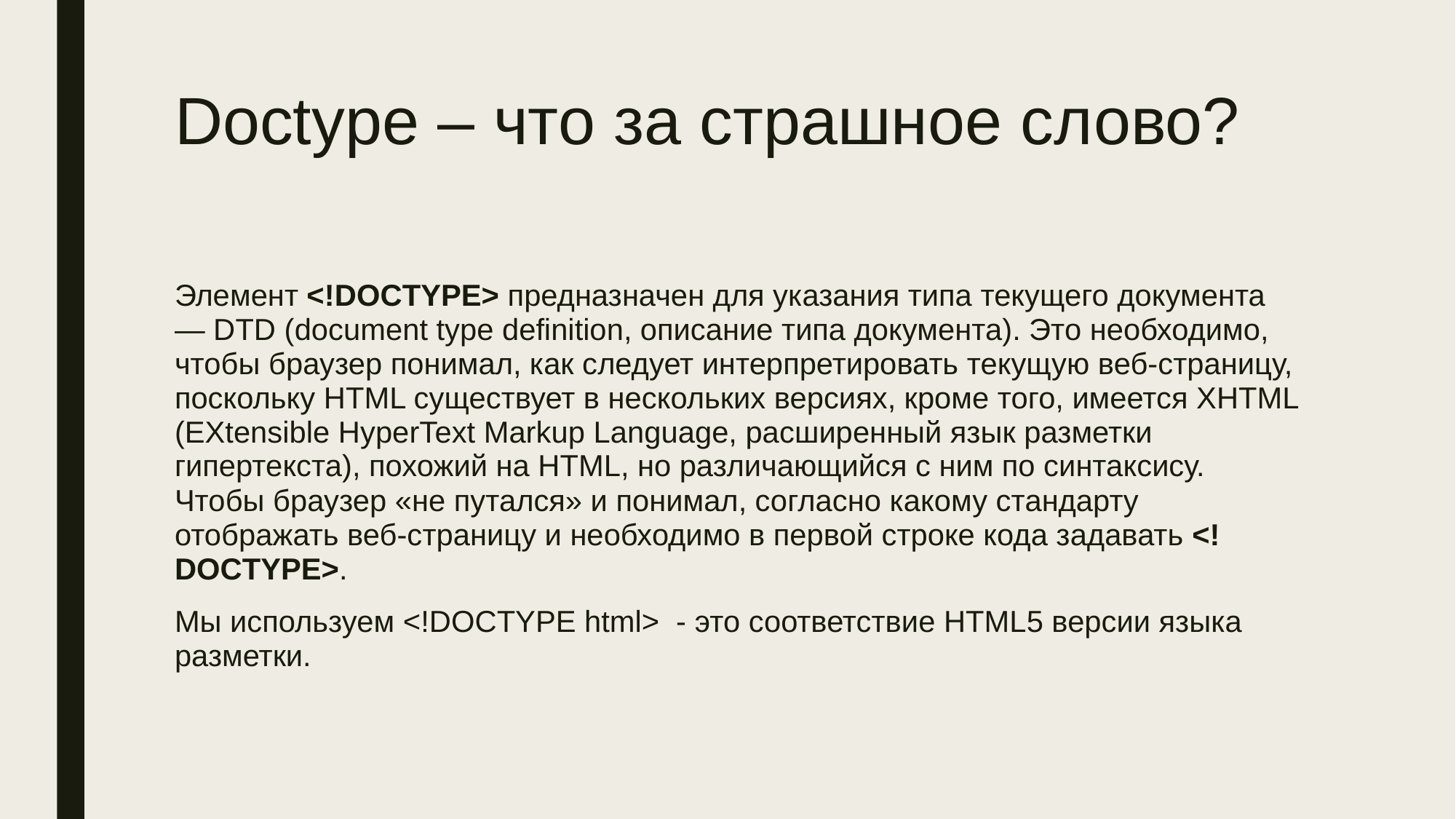

# Doctype – что за страшное слово?
Элемент <!DOCTYPE> предназначен для указания типа текущего документа — DTD (document type definition, описание типа документа). Это необходимо, чтобы браузер понимал, как следует интерпретировать текущую веб-страницу, поскольку HTML существует в нескольких версиях, кроме того, имеется XHTML (EXtensible HyperText Markup Language, расширенный язык разметки гипертекста), похожий на HTML, но различающийся с ним по синтаксису. Чтобы браузер «не путался» и понимал, согласно какому стандарту отображать веб-страницу и необходимо в первой строке кода задавать <!DOCTYPE>.
Мы используем <!DOCTYPE html>  - это соответствие HTML5 версии языка разметки.